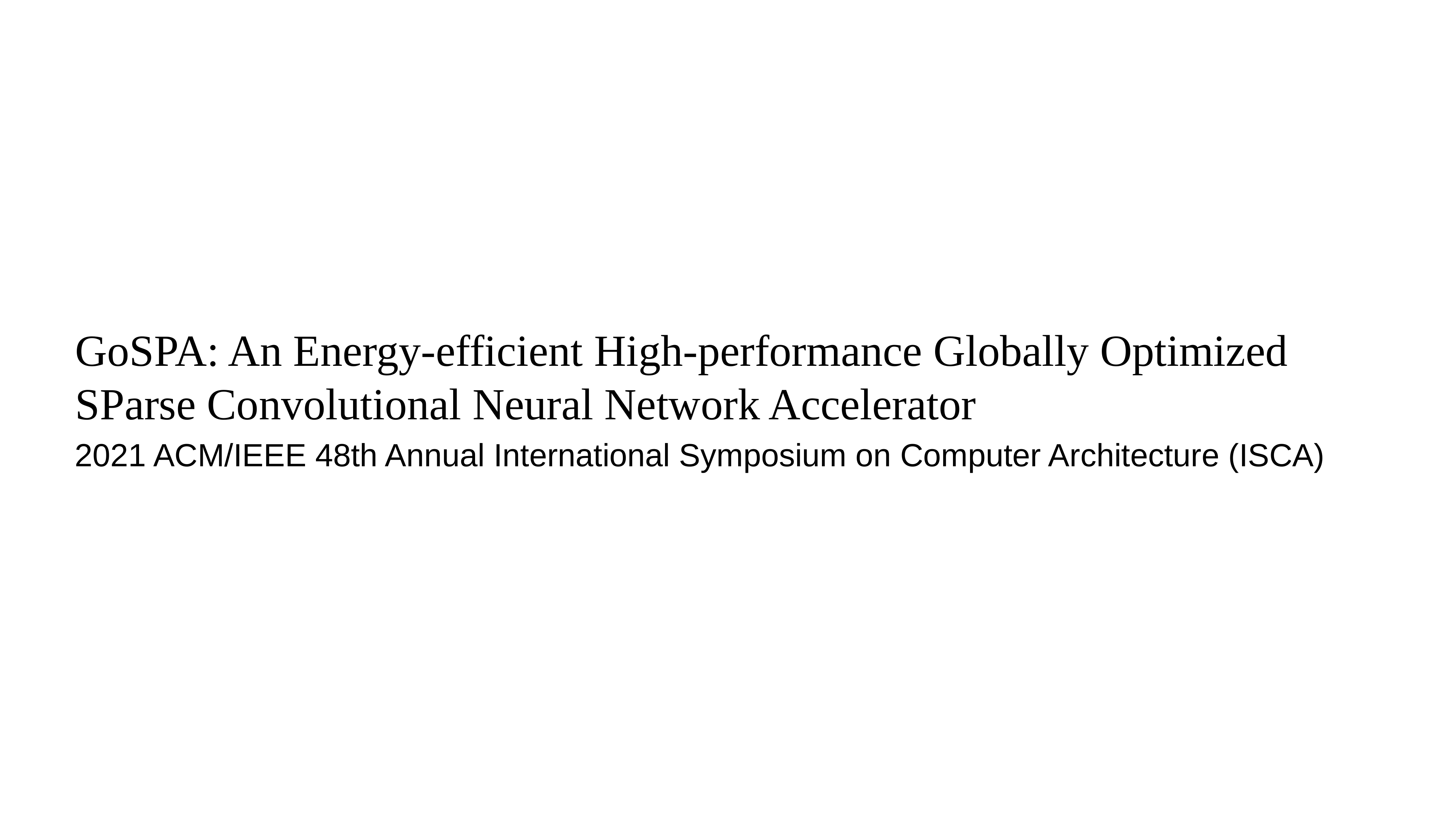

# GoSPA: An Energy-efficient High-performance Globally Optimized SParse Convolutional Neural Network Accelerator
2021 ACM/IEEE 48th Annual International Symposium on Computer Architecture (ISCA)